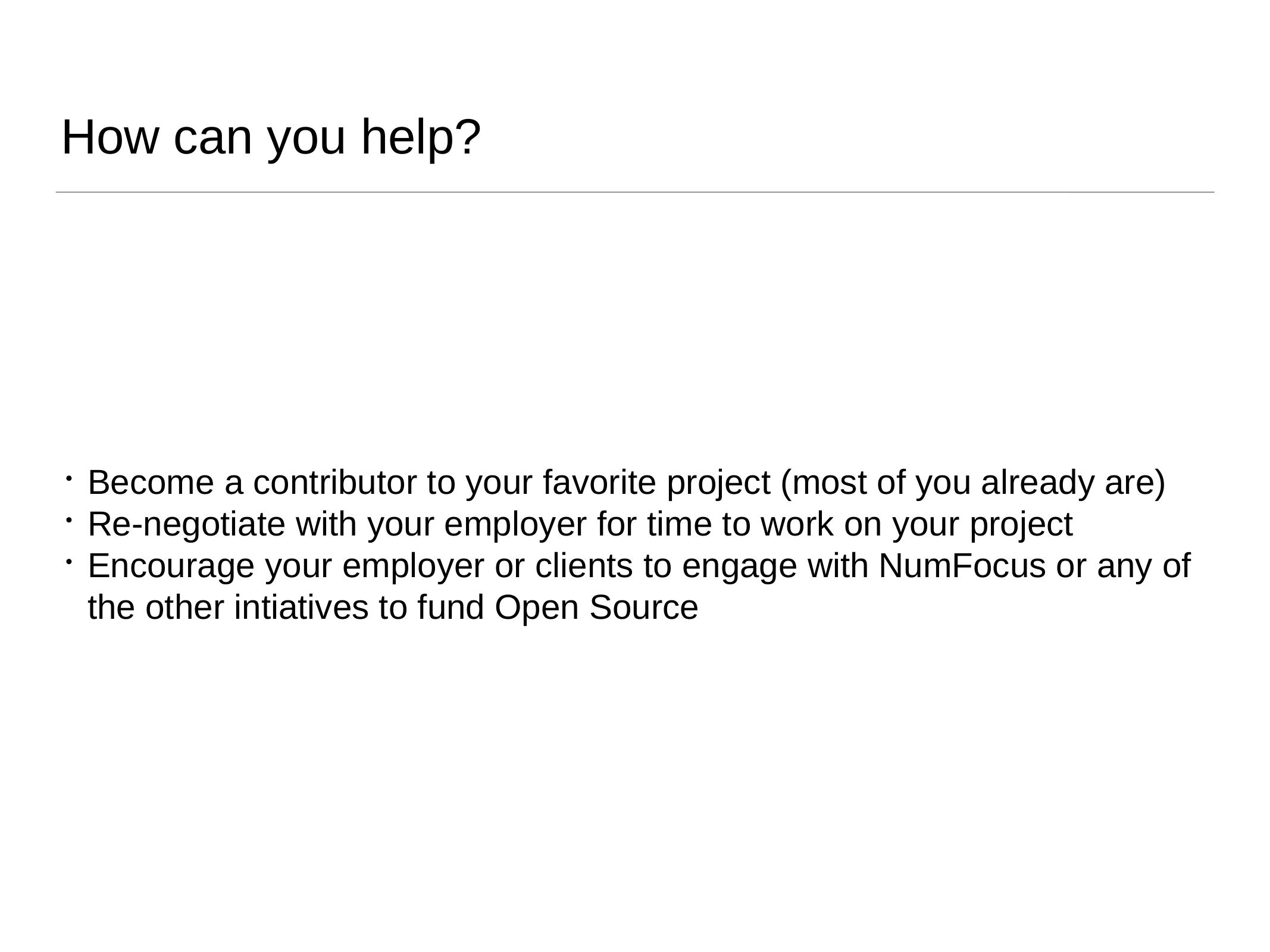

How can you help?
Become a contributor to your favorite project (most of you already are)
Re-negotiate with your employer for time to work on your project
Encourage your employer or clients to engage with NumFocus or any of the other intiatives to fund Open Source